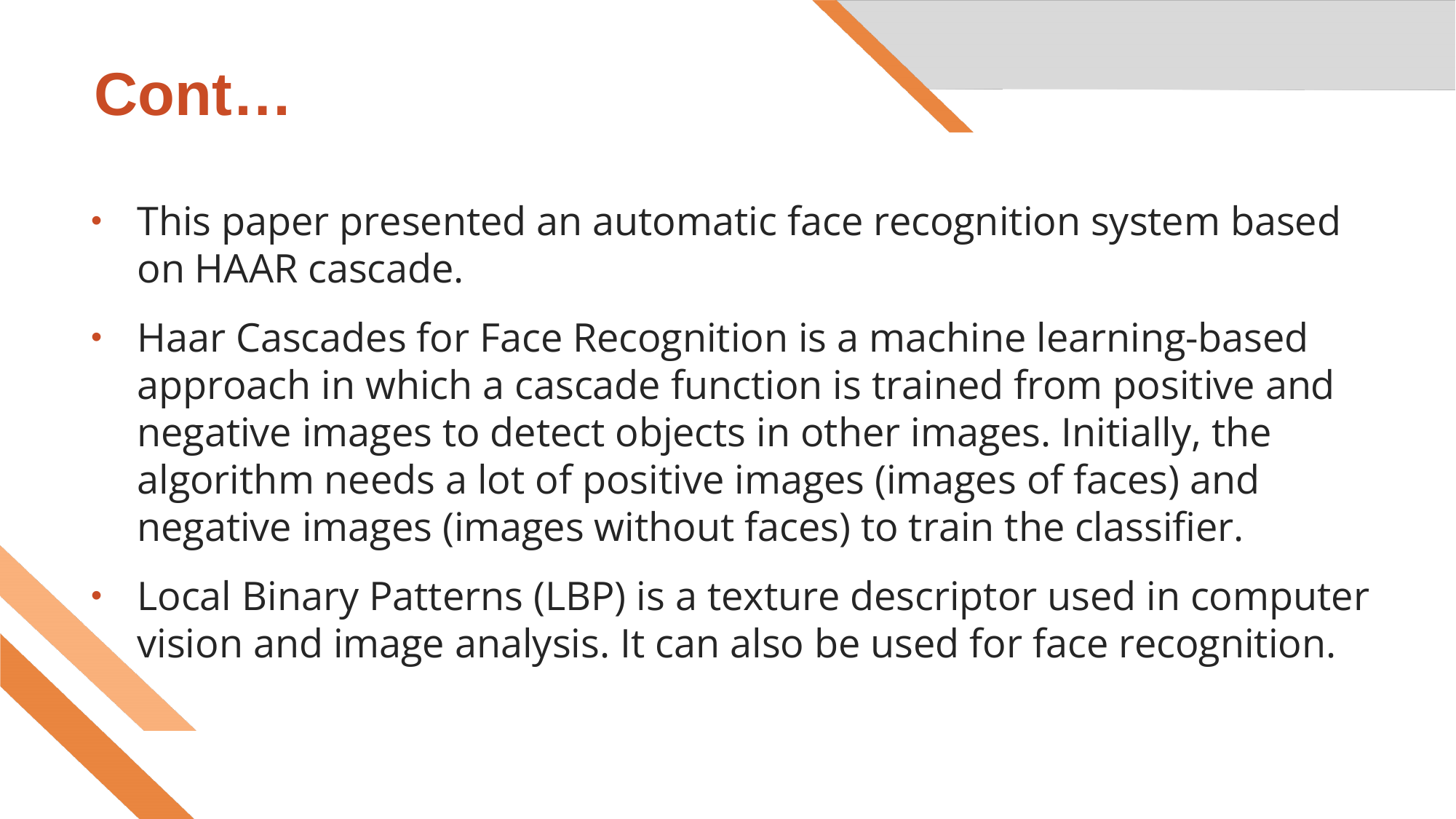

# Cont…
This paper presented an automatic face recognition system based on HAAR cascade.
Haar Cascades for Face Recognition is a machine learning-based approach in which a cascade function is trained from positive and negative images to detect objects in other images. Initially, the algorithm needs a lot of positive images (images of faces) and negative images (images without faces) to train the classifier.
Local Binary Patterns (LBP) is a texture descriptor used in computer vision and image analysis. It can also be used for face recognition.